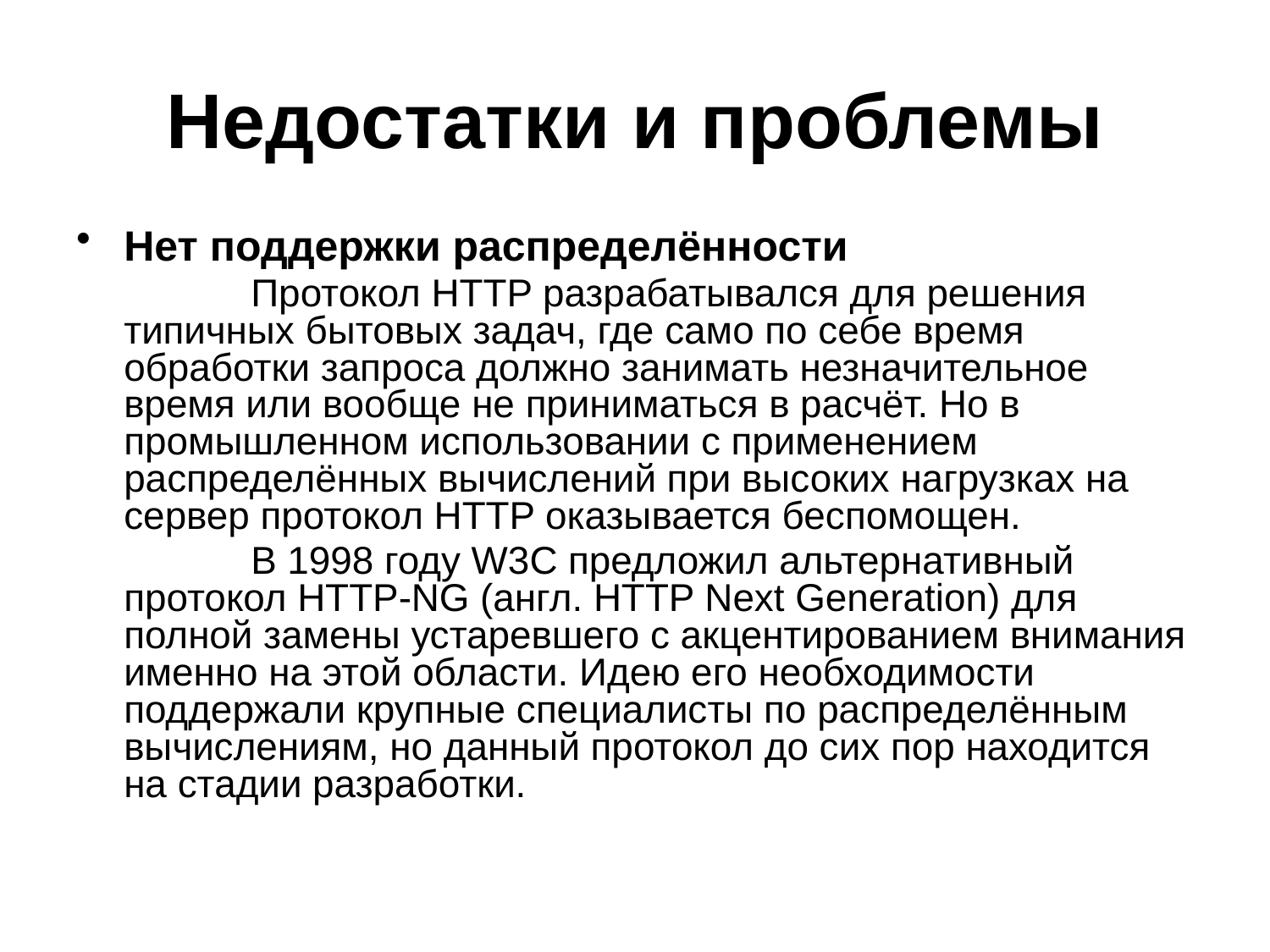

# Недостатки и проблемы
Нет поддержки распределённости
		Протокол HTTP разрабатывался для решения типичных бытовых задач, где само по себе время обработки запроса должно занимать незначительное время или вообще не приниматься в расчёт. Но в промышленном использовании с применением распределённых вычислений при высоких нагрузках на сервер протокол HTTP оказывается беспомощен.
		В 1998 году W3C предложил альтернативный протокол HTTP-NG (англ. HTTP Next Generation) для полной замены устаревшего с акцентированием внимания именно на этой области. Идею его необходимости поддержали крупные специалисты по распределённым вычислениям, но данный протокол до сих пор находится на стадии разработки.